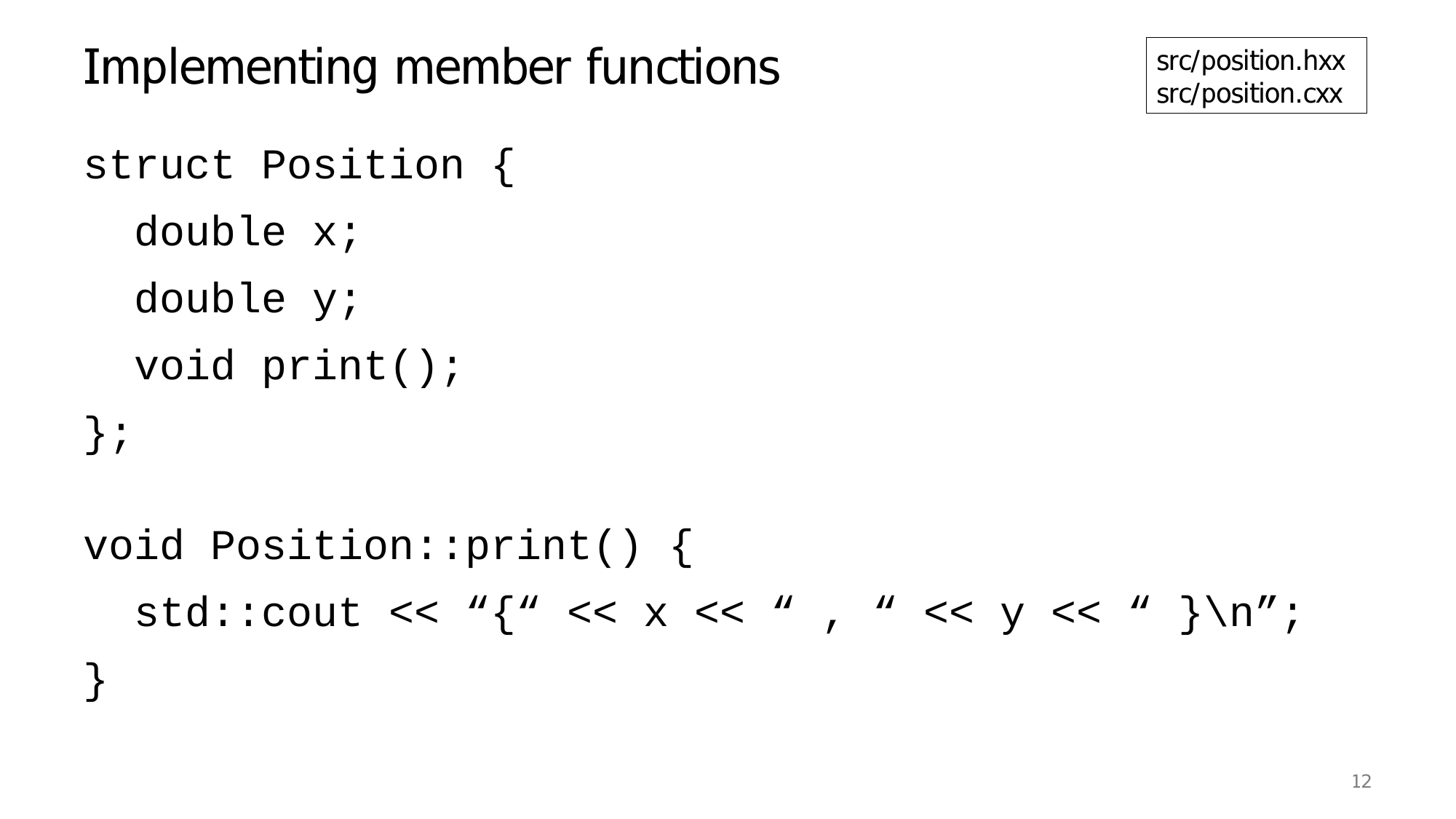

# Implementing member functions
src/position.hxx src/position.cxx
struct Position {
  double x;
  double y;
  void print();
};
void Position::print() {
  std::cout << “{“ << x << “ , “ << y << “ }\n”;
}

12